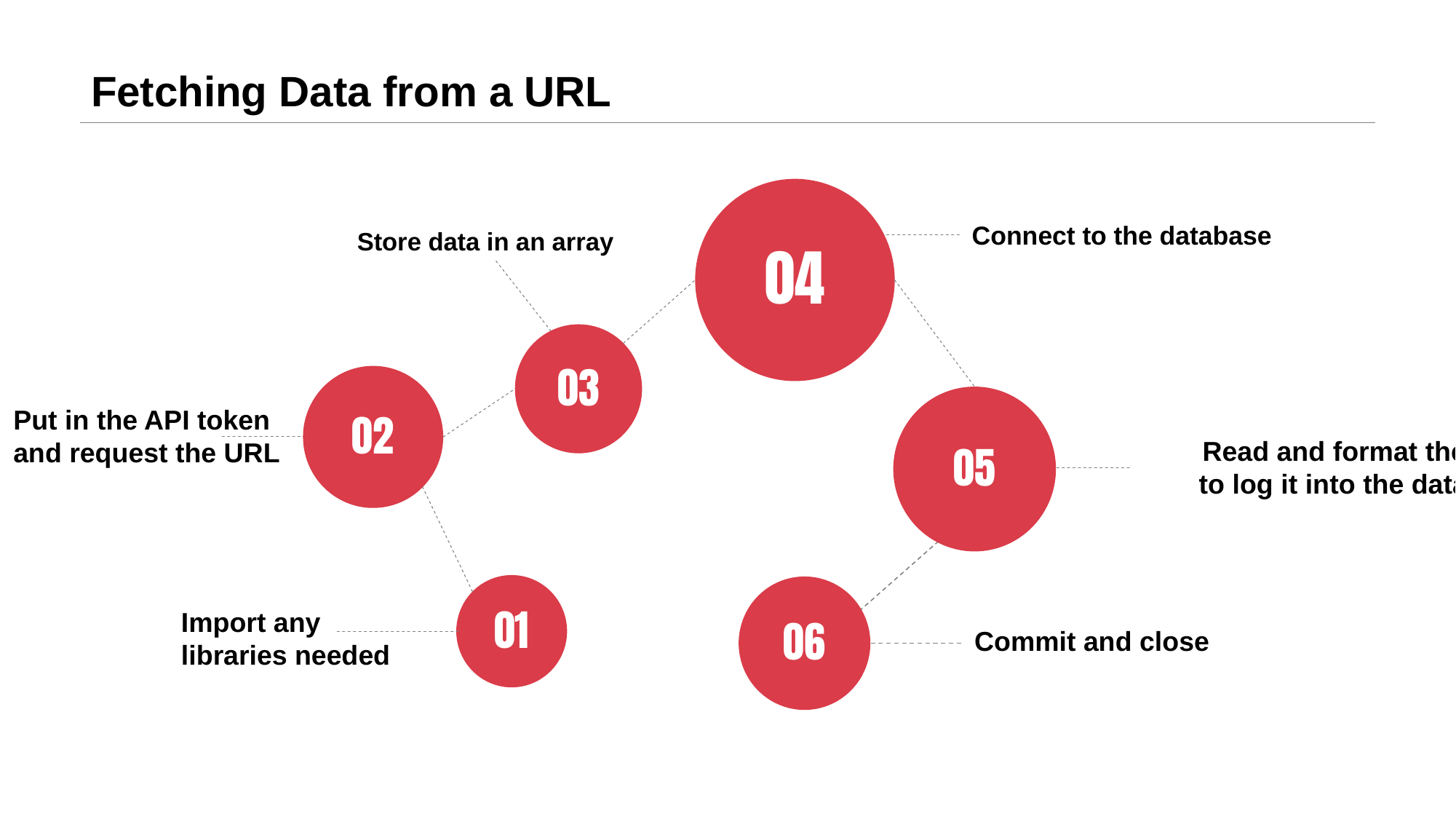

# Fetching Data from a URL
04
Connect to the database
Store data in an array
03
02
05
Put in the API token
and request the URL
Read and format the data
to log it into the database
01
06
Import any
libraries needed
Commit and close